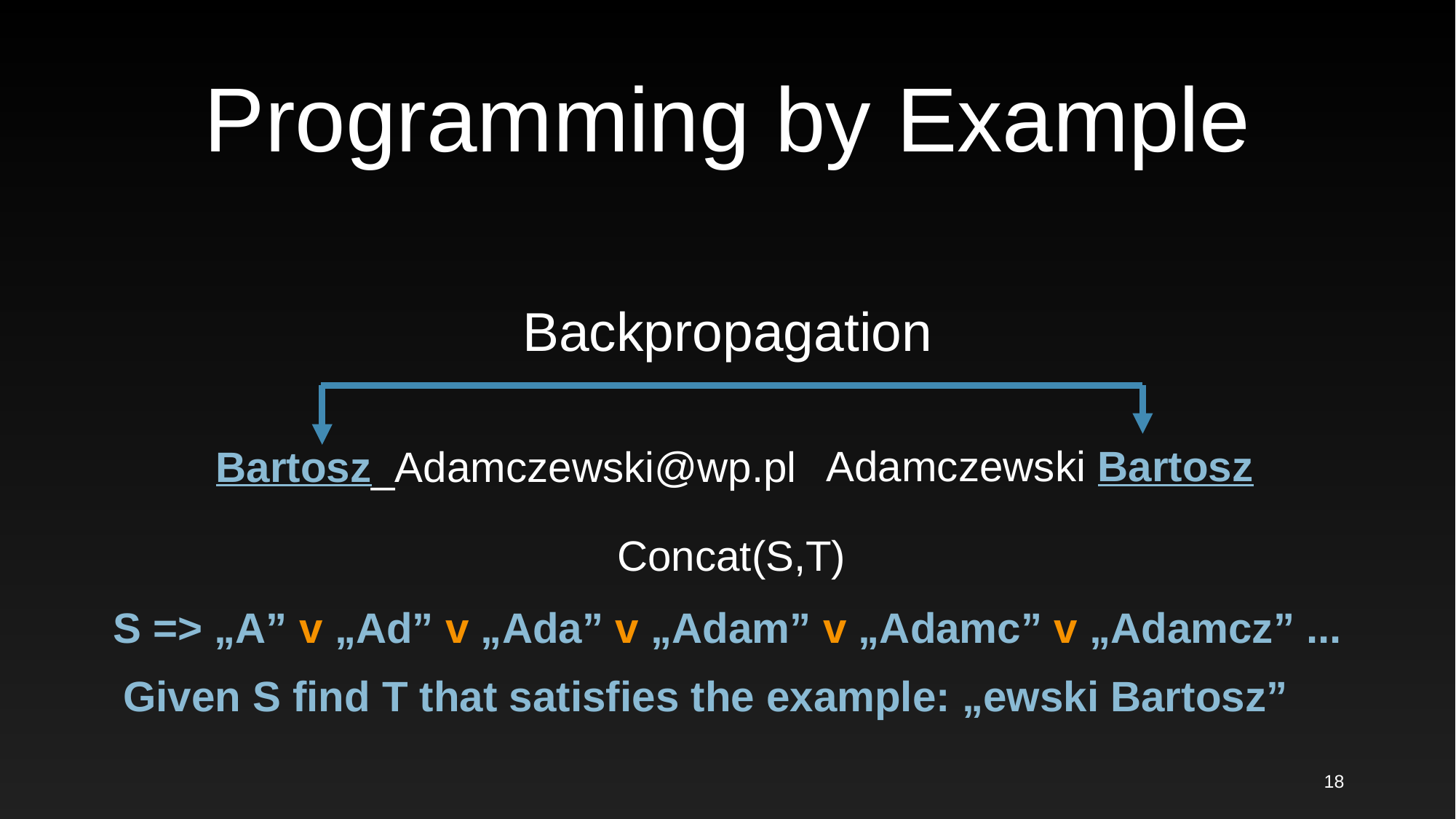

# Programming by Example

Backpropagation

Adamczewski Bartosz
Bartosz_Adamczewski@wp.pl
Concat(S,T)
S => „A” v „Ad” v „Ada” v „Adam” v „Adamc” v „Adamcz” ...
Given S find T that satisfies the example: „ewski Bartosz”
18